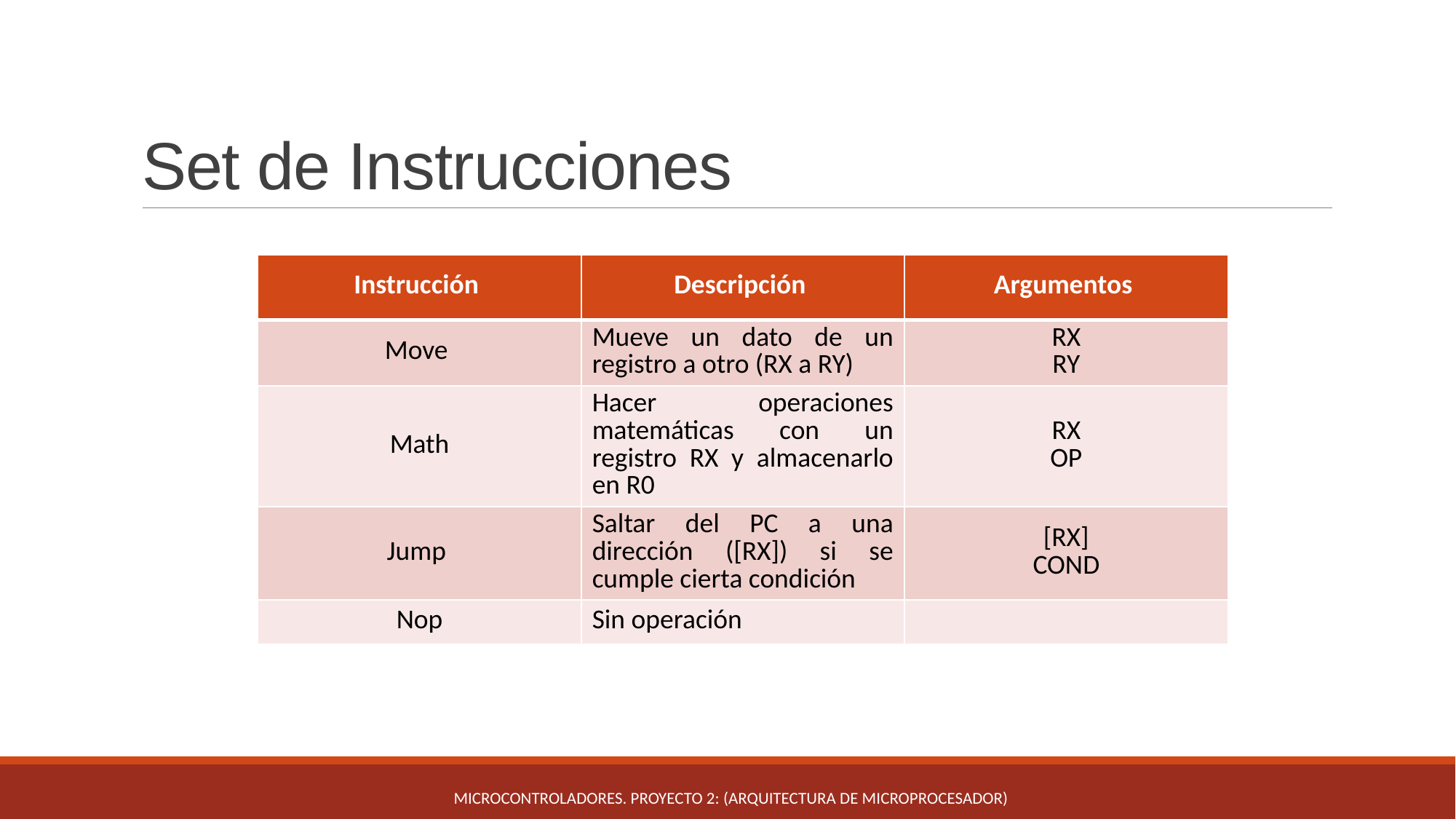

# Set de Instrucciones
| Instrucción | Descripción | Argumentos |
| --- | --- | --- |
| Move | Mueve un dato de un registro a otro (RX a RY) | RX RY |
| Math | Hacer operaciones matemáticas con un registro RX y almacenarlo en R0 | RX OP |
| Jump | Saltar del PC a una dirección ([RX]) si se cumple cierta condición | [RX] COND |
| Nop | Sin operación |  |
Microcontroladores. Proyecto 2: (Arquitectura de Microprocesador)